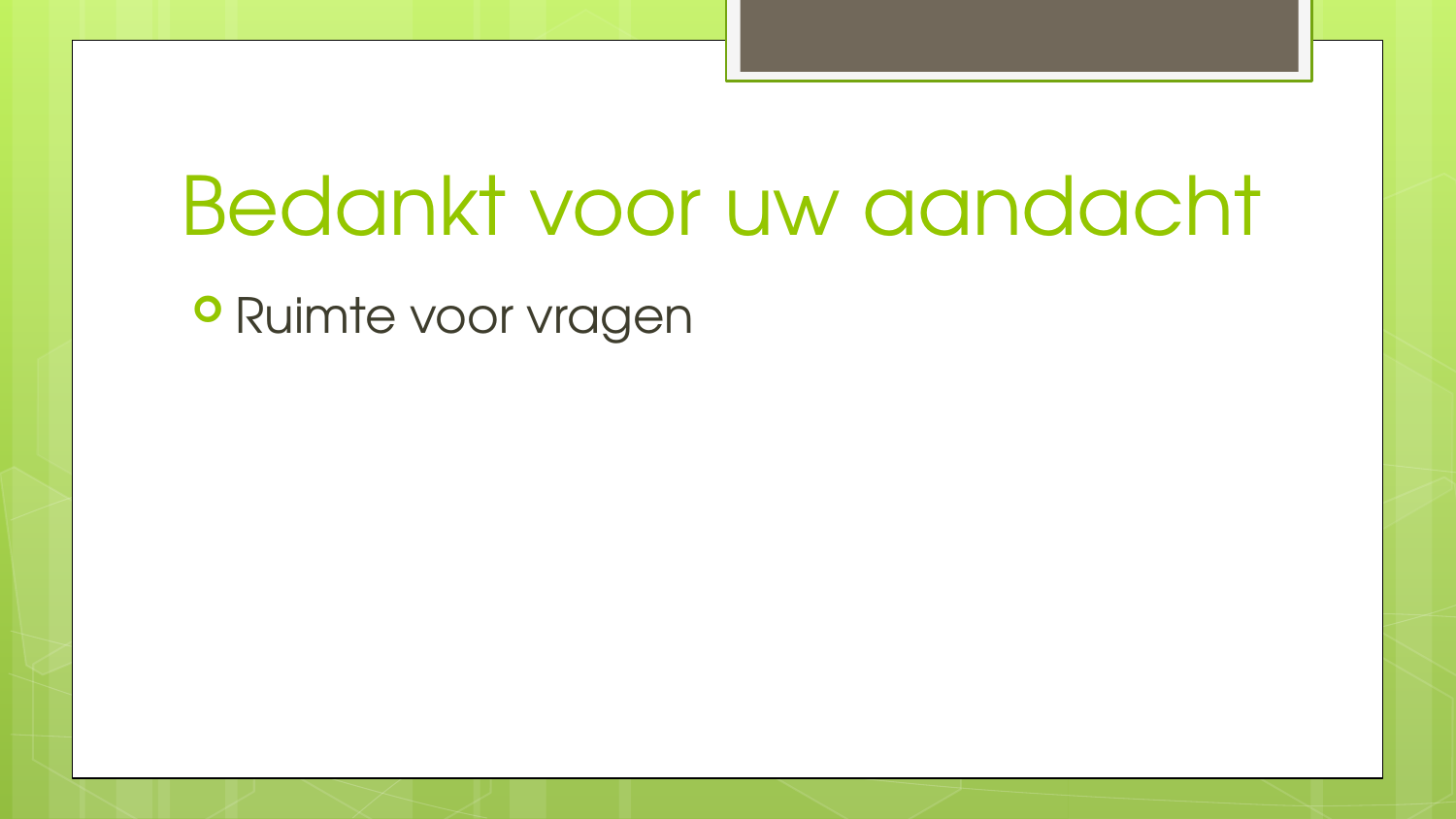

# Bedankt voor uw aandacht
Ruimte voor vragen